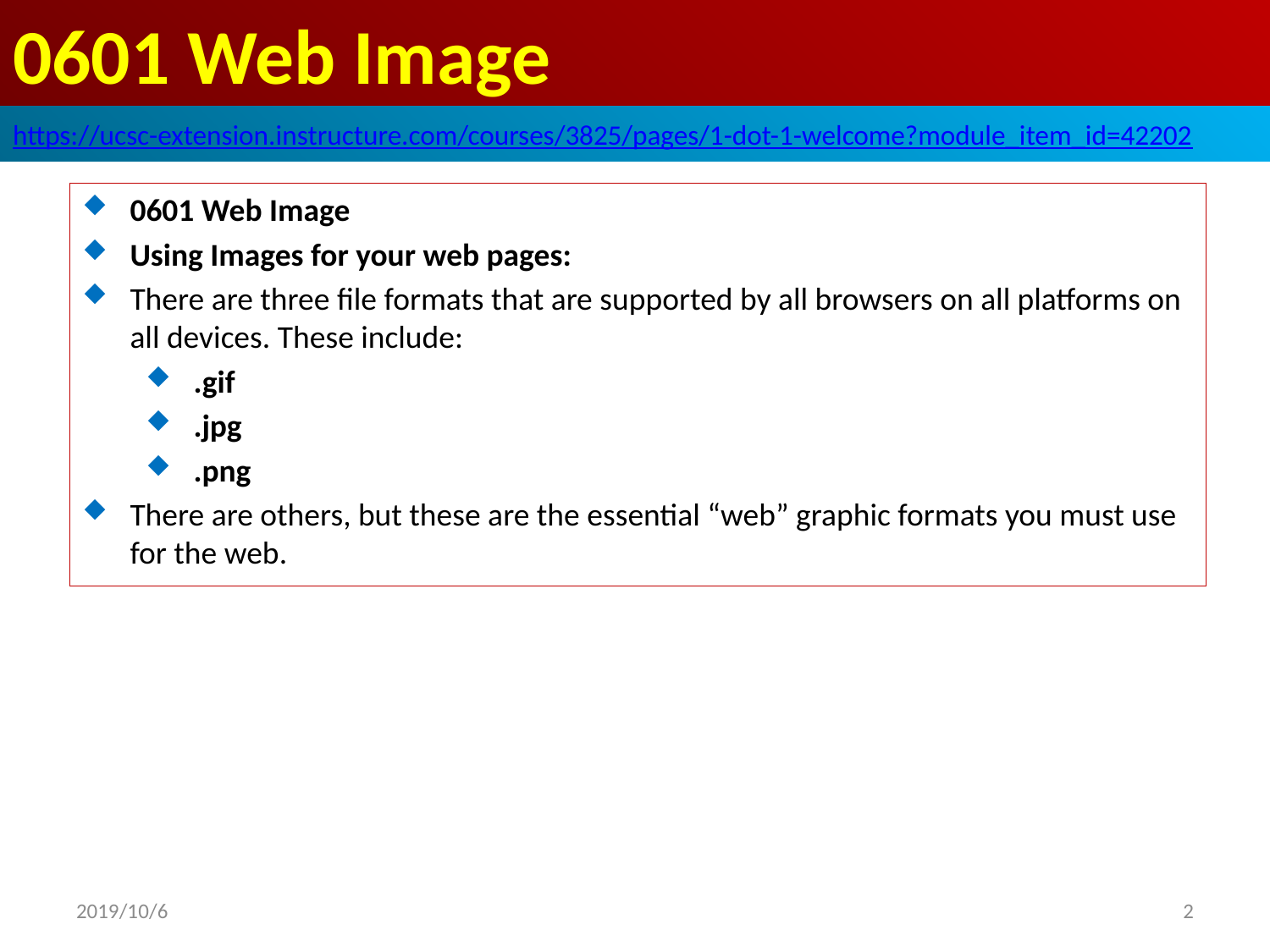

# 0601 Web Image

https://ucsc-extension.instructure.com/courses/3825/pages/1-dot-1-welcome?module_item_id=42202
0601 Web Image
Using Images for your web pages:
There are three file formats that are supported by all browsers on all platforms on all devices. These include:
.gif
.jpg
.png
There are others, but these are the essential “web” graphic formats you must use for the web.
2019/10/6
2